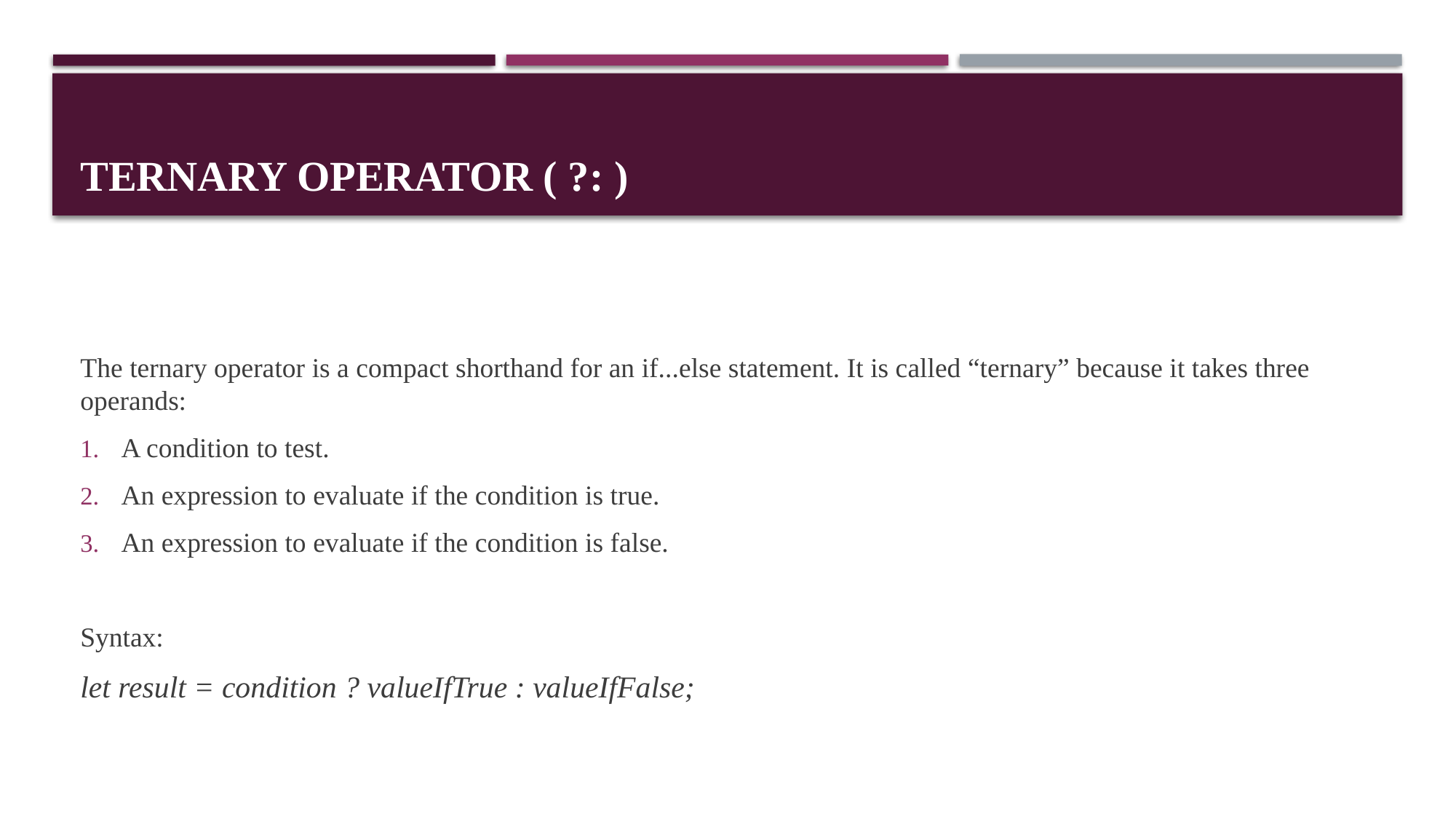

# Ternary Operator ( ?: )
The ternary operator is a compact shorthand for an if...else statement. It is called “ternary” because it takes three operands:
A condition to test.
An expression to evaluate if the condition is true.
An expression to evaluate if the condition is false.

Syntax:
let result = condition ? valueIfTrue : valueIfFalse;